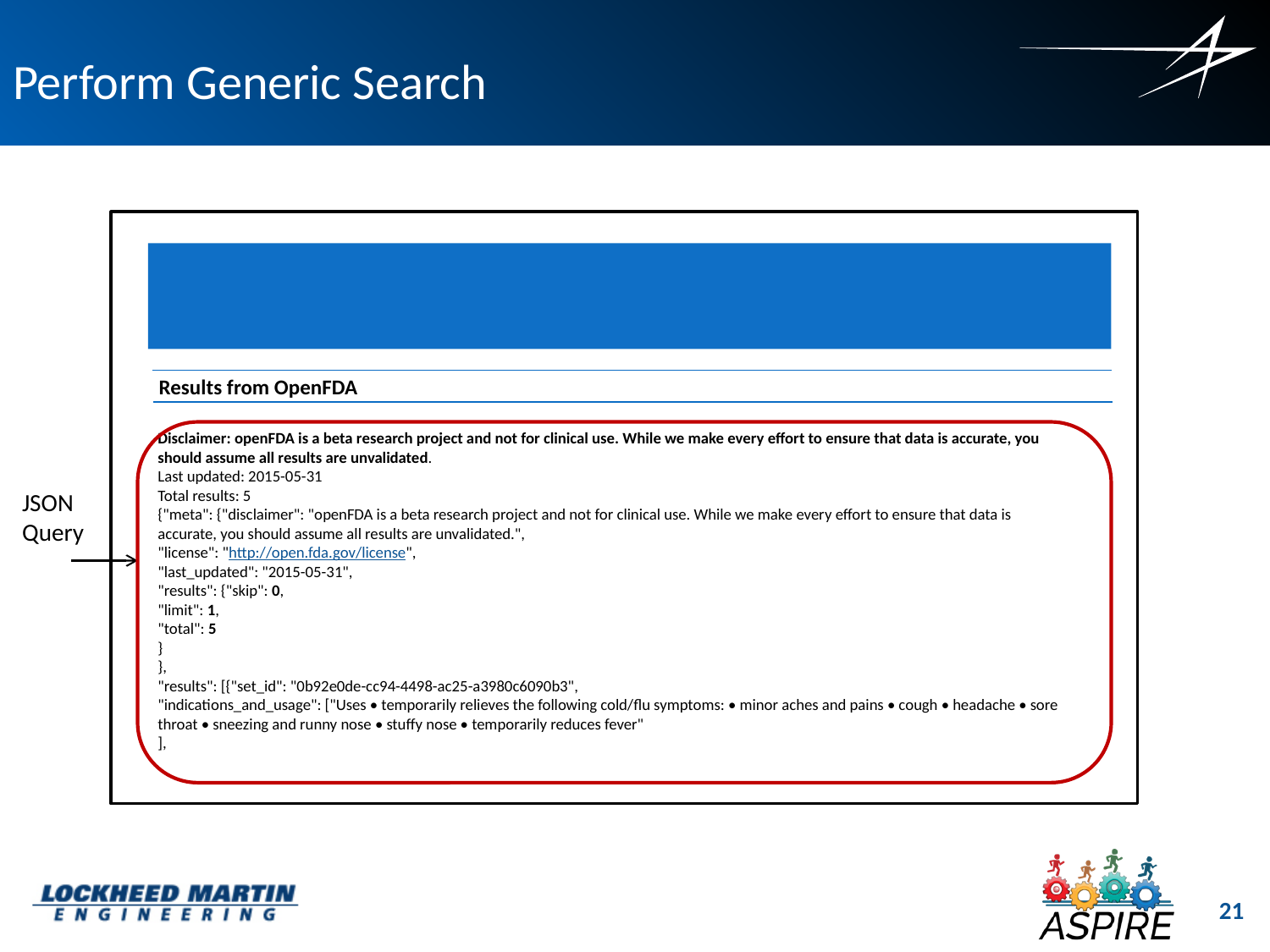

# Perform Generic Search

Results from OpenFDA

Disclaimer: openFDA is a beta research project and not for clinical use. While we make every effort to ensure that data is accurate, you should assume all results are unvalidated.
Last updated: 2015-05-31
Total results: 5
{"meta": {"disclaimer": "openFDA is a beta research project and not for clinical use. While we make every effort to ensure that data is accurate, you should assume all results are unvalidated.",
"license": "http://open.fda.gov/license",
"last_updated": "2015-05-31",
"results": {"skip": 0,
"limit": 1,
"total": 5
}
},
"results": [{"set_id": "0b92e0de-cc94-4498-ac25-a3980c6090b3",
"indications_and_usage": ["Uses • temporarily relieves the following cold/flu symptoms: • minor aches and pains • cough • headache • sore throat • sneezing and runny nose • stuffy nose • temporarily reduces fever"
],
JSON
Query